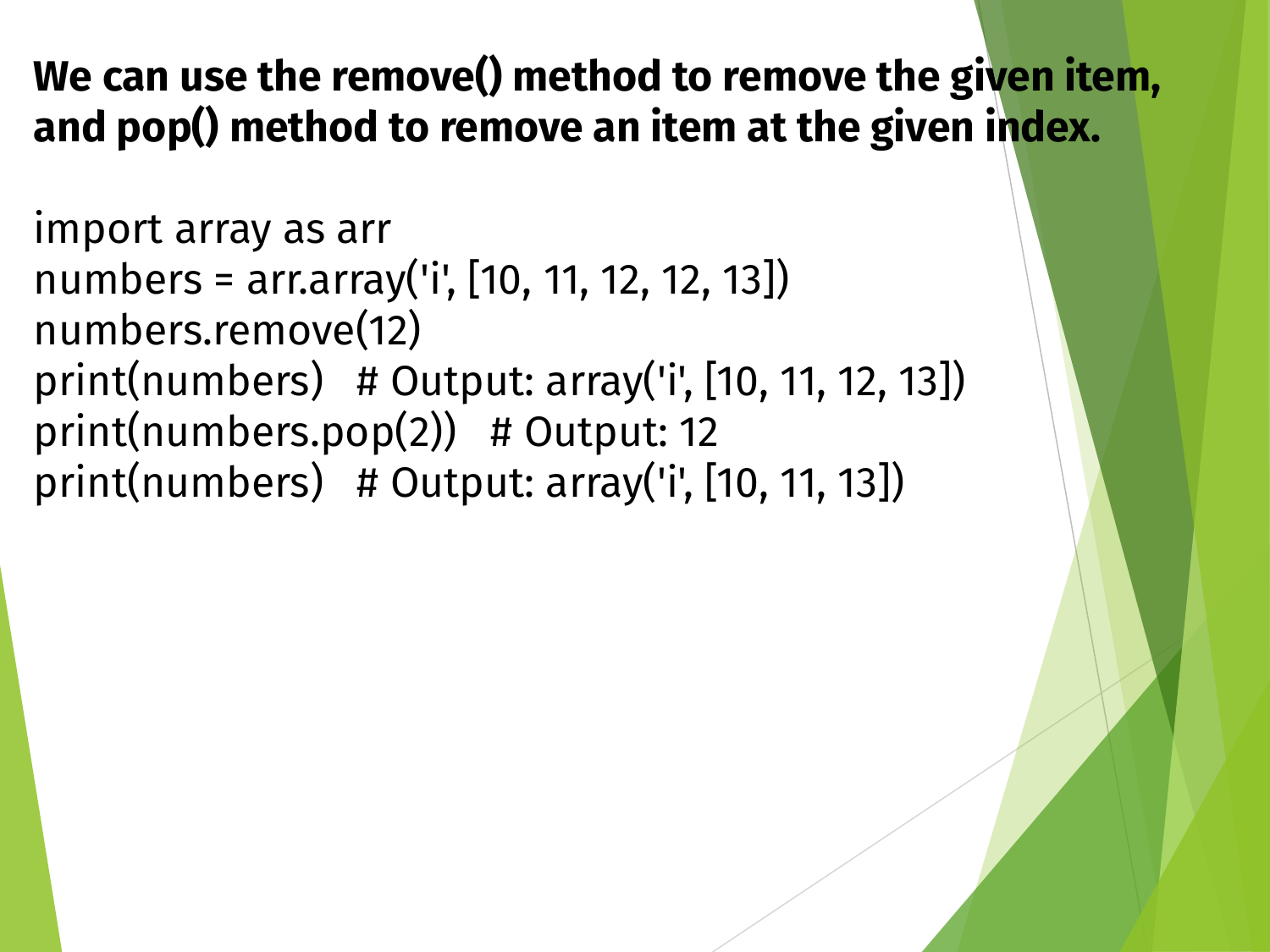

We can use the remove() method to remove the given item, and pop() method to remove an item at the given index.

import array as arr
numbers = arr.array('i', [10, 11, 12, 12, 13])
numbers.remove(12)
print(numbers)   # Output: array('i', [10, 11, 12, 13])
print(numbers.pop(2))   # Output: 12
print(numbers)   # Output: array('i', [10, 11, 13])